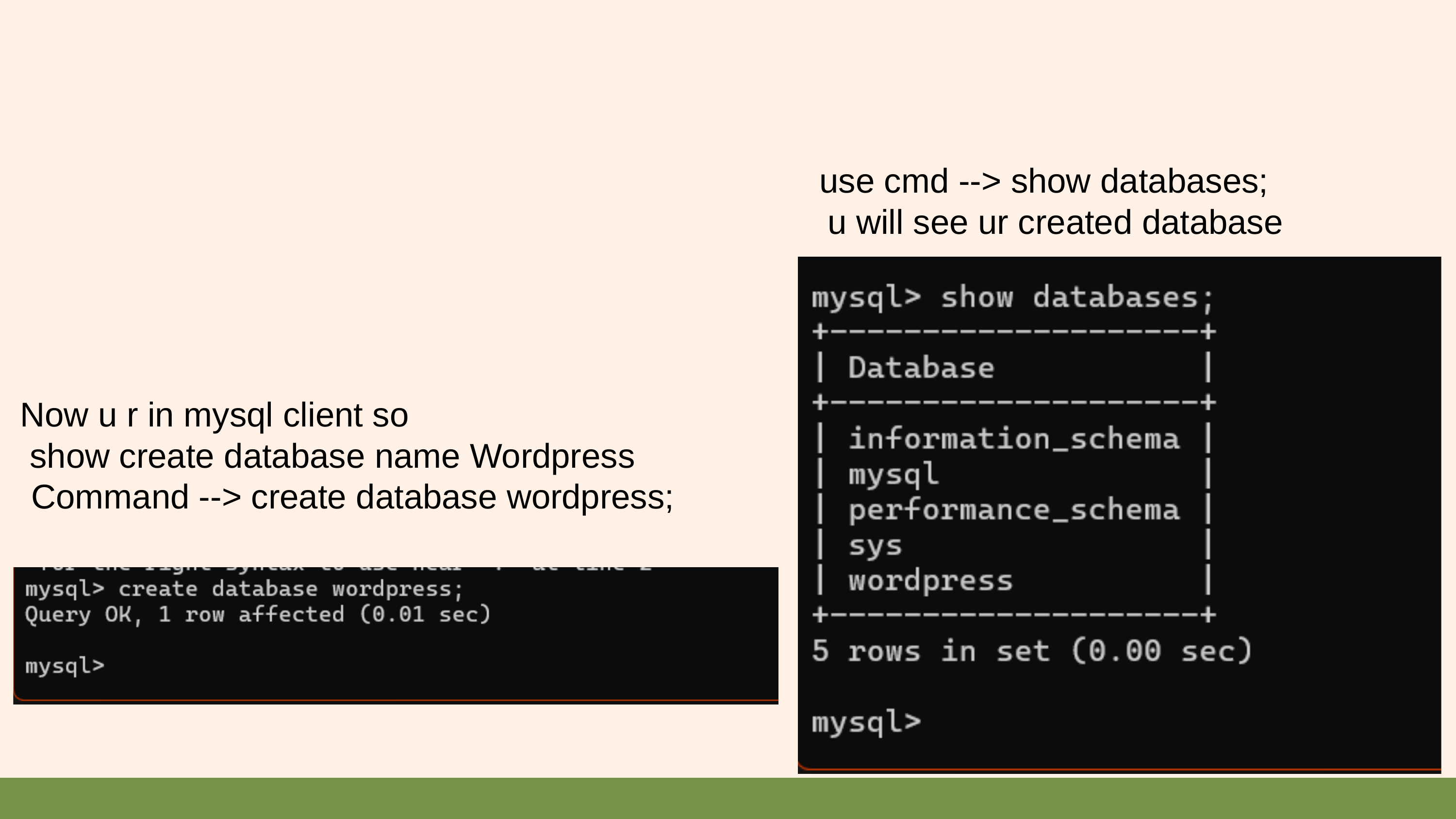

use cmd --> show databases;
u will see ur created database

Now u r in mysql client so
show create database name Wordpress
Command --> create database wordpress;